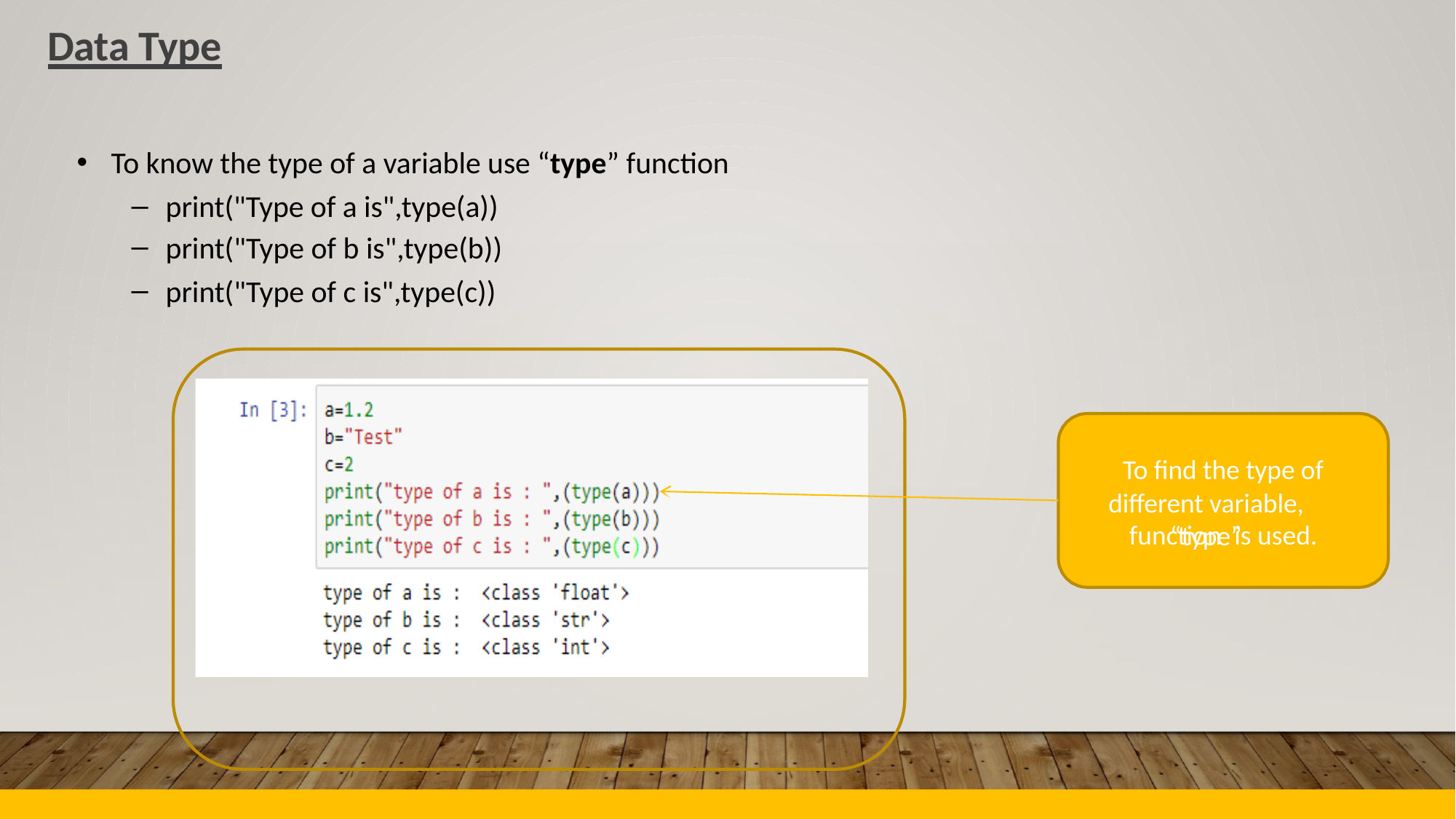

Data Type

•
To know the type of a variable use “type” function
–
–
–
print("Type of a is",type(a))
print("Type of b is",type(b))
print("Type of c is",type(c))

To find the type of
different variable, “type”

function
is used.